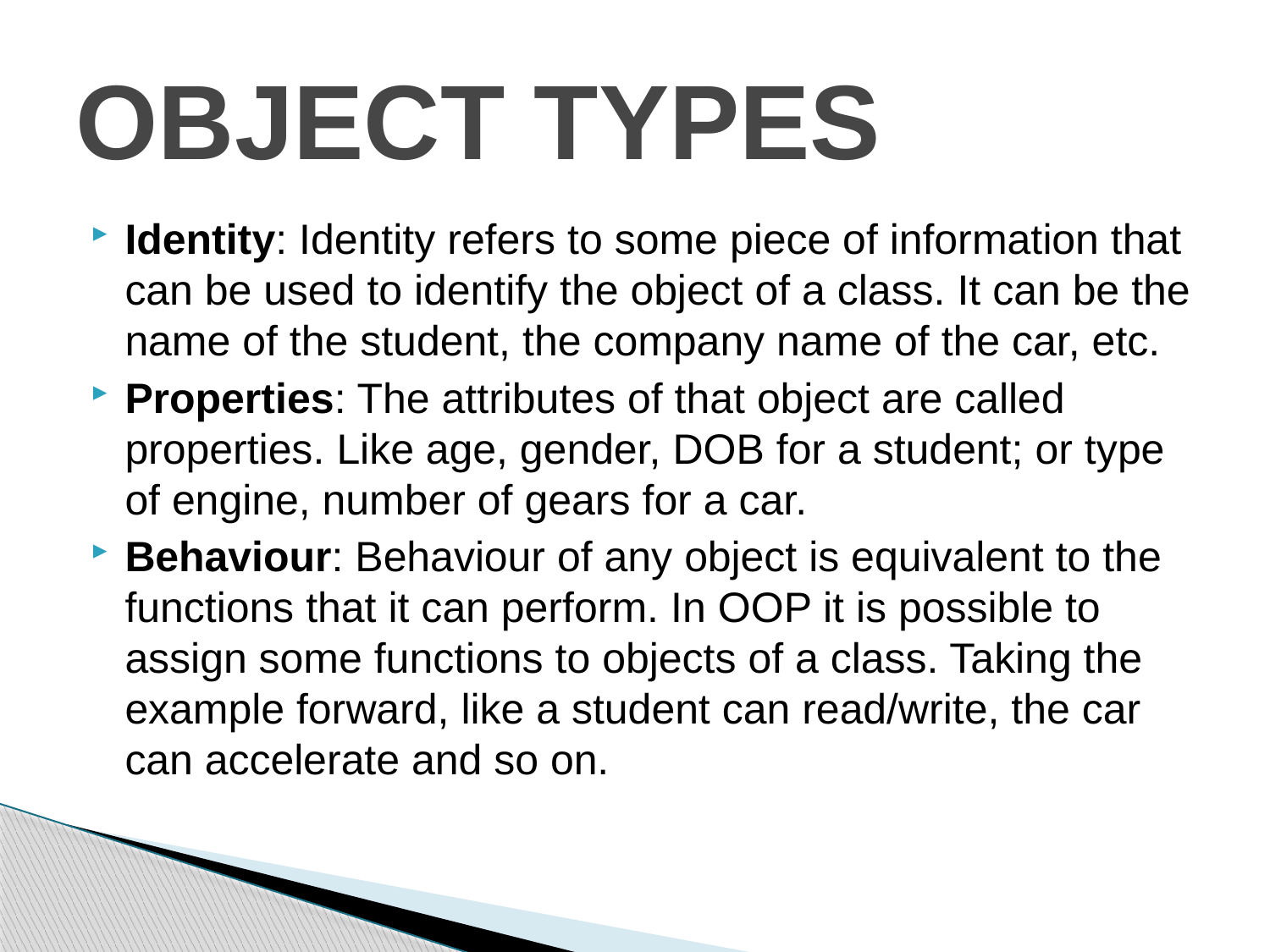

# OBJECT TYPES
Identity: Identity refers to some piece of information that can be used to identify the object of a class. It can be the name of the student, the company name of the car, etc.
Properties: The attributes of that object are called properties. Like age, gender, DOB for a student; or type of engine, number of gears for a car.
Behaviour: Behaviour of any object is equivalent to the functions that it can perform. In OOP it is possible to assign some functions to objects of a class. Taking the example forward, like a student can read/write, the car can accelerate and so on.